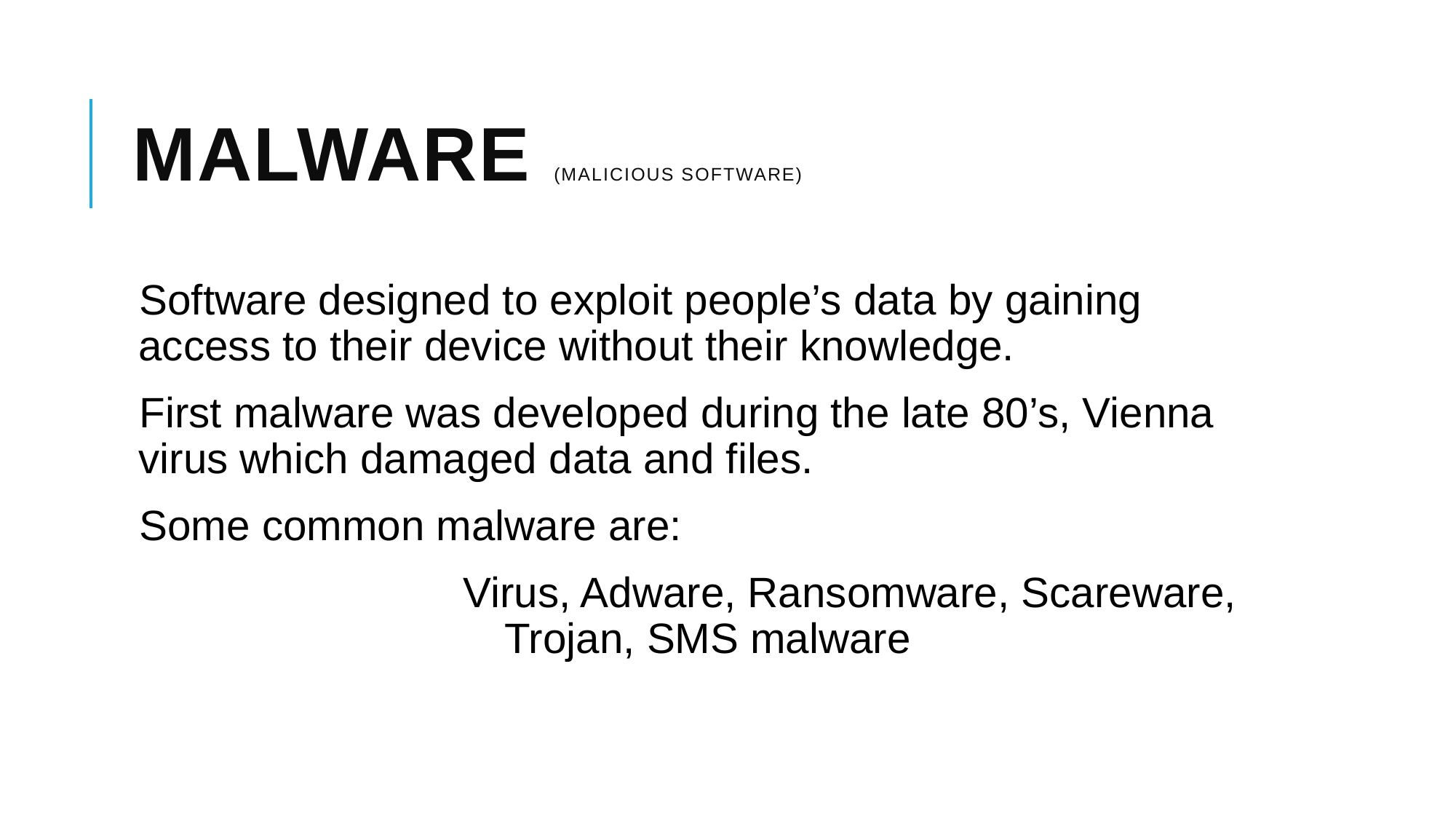

# Malware (malicious Software)
Software designed to exploit people’s data by gaining access to their device without their knowledge.
First malware was developed during the late 80’s, Vienna virus which damaged data and files.
Some common malware are:
                        Virus, Adware, Ransomware, Scareware, Trojan, SMS malware